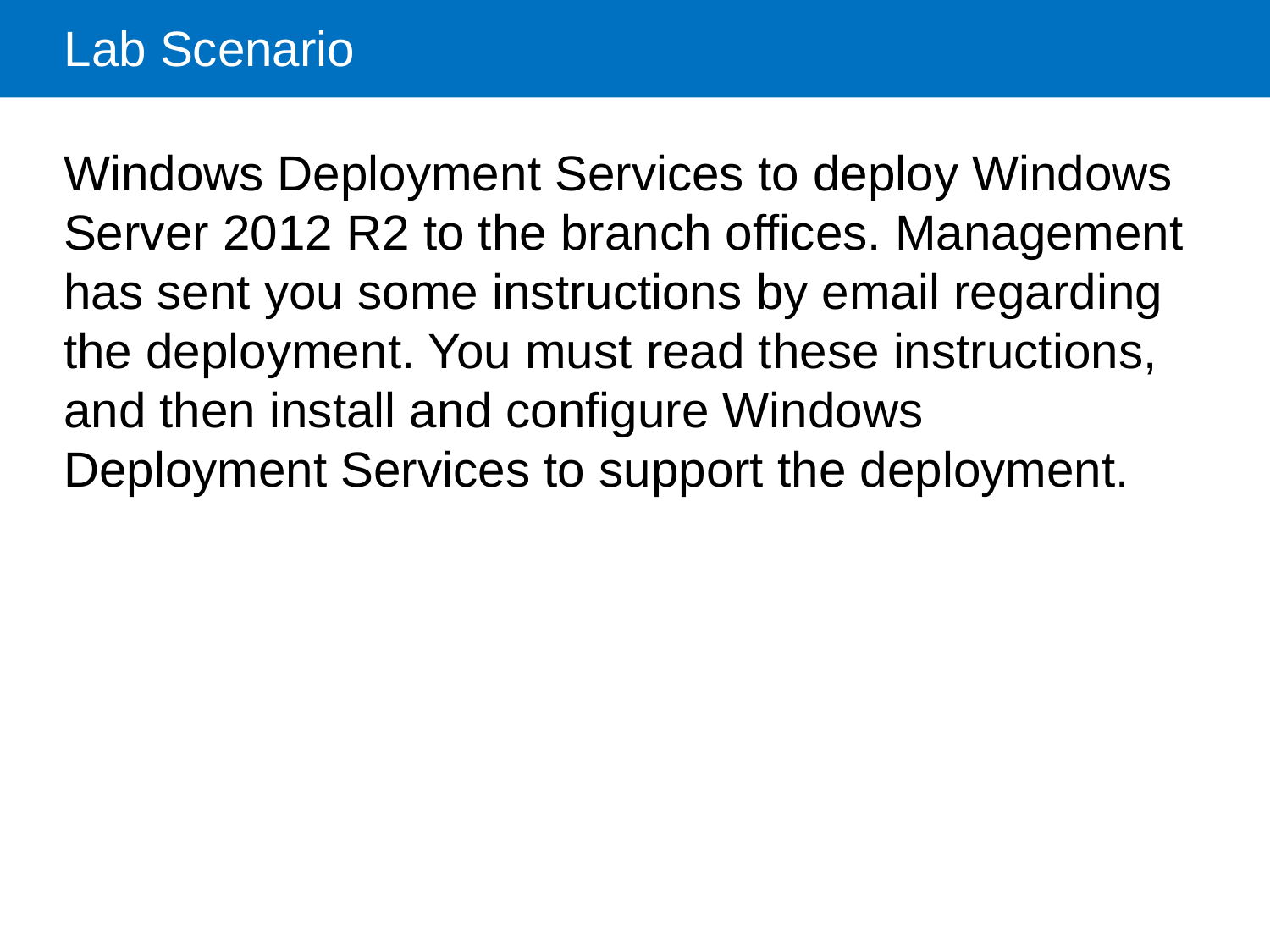

# Lab Scenario
Windows Deployment Services to deploy Windows Server 2012 R2 to the branch offices. Management has sent you some instructions by email regarding the deployment. You must read these instructions, and then install and configure Windows Deployment Services to support the deployment.